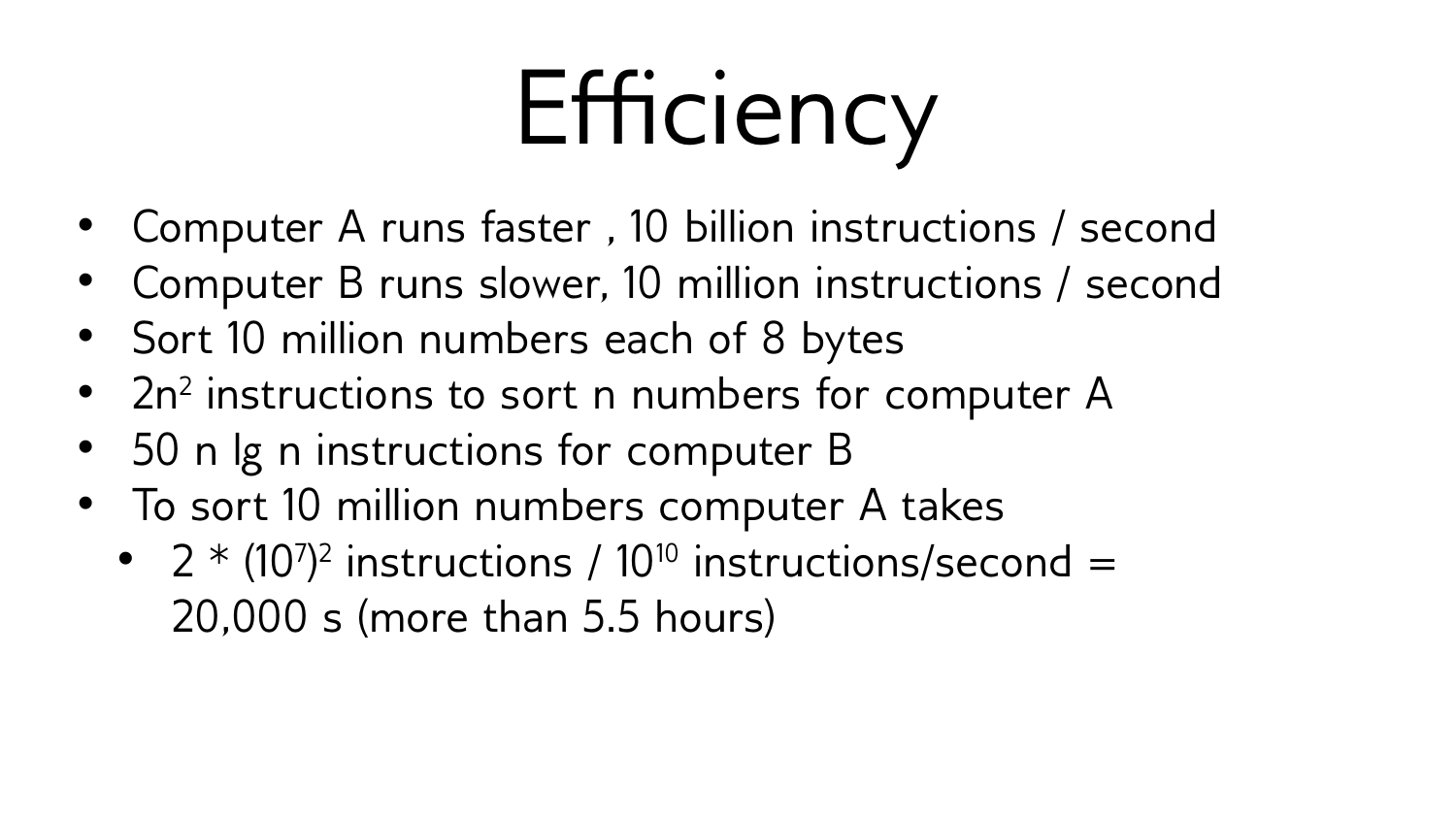

# Efficiency
Computer A runs faster , 10 billion instructions / second
Computer B runs slower, 10 million instructions / second
Sort 10 million numbers each of 8 bytes
2n2 instructions to sort n numbers for computer A
50 n lg n instructions for computer B
To sort 10 million numbers computer A takes
2 * (107)2 instructions / 1010 instructions/second =
20,000 s (more than 5.5 hours)